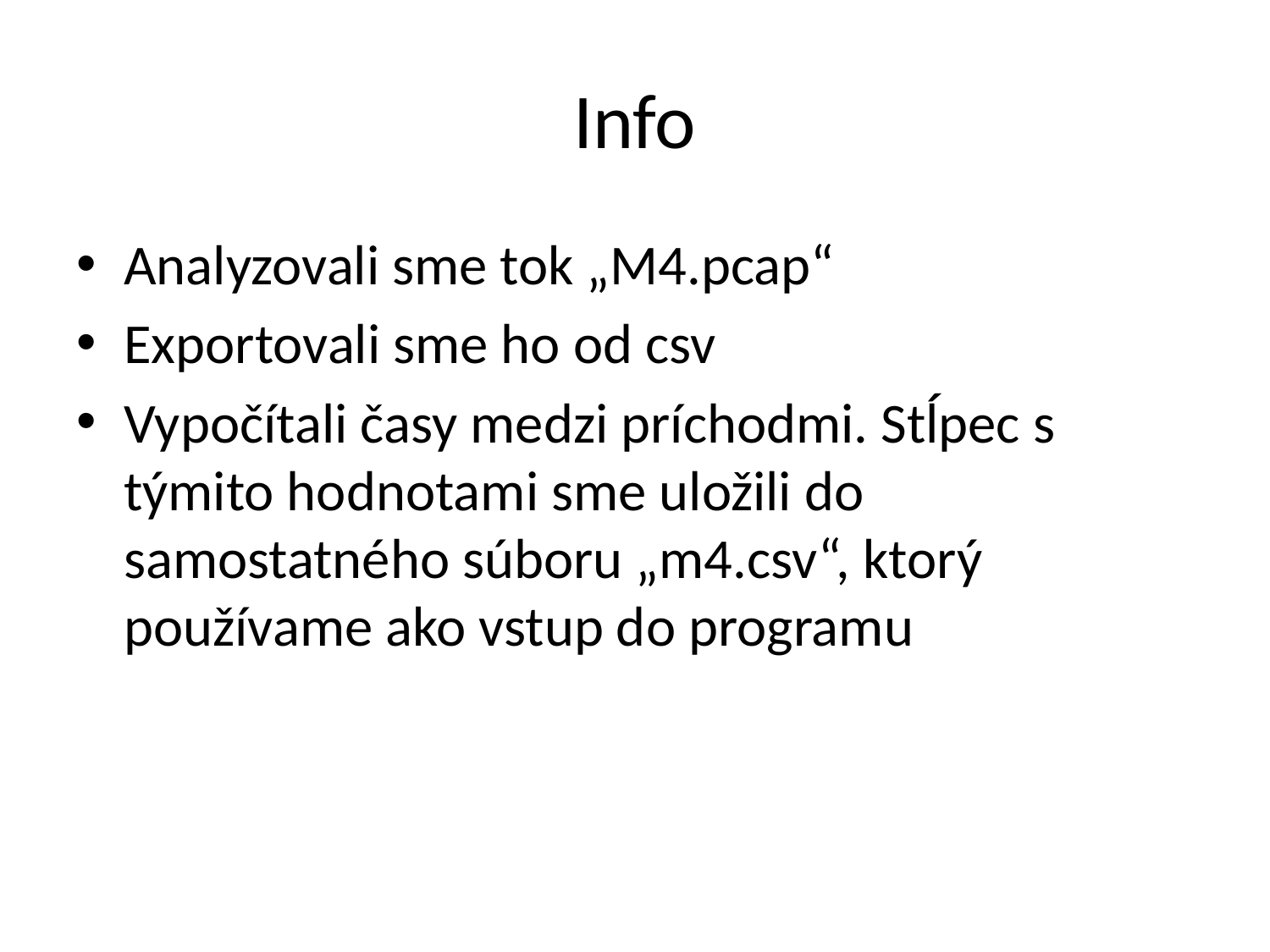

# Info
Analyzovali sme tok „M4.pcap“
Exportovali sme ho od csv
Vypočítali časy medzi príchodmi. Stĺpec s týmito hodnotami sme uložili do samostatného súboru „m4.csv“, ktorý používame ako vstup do programu